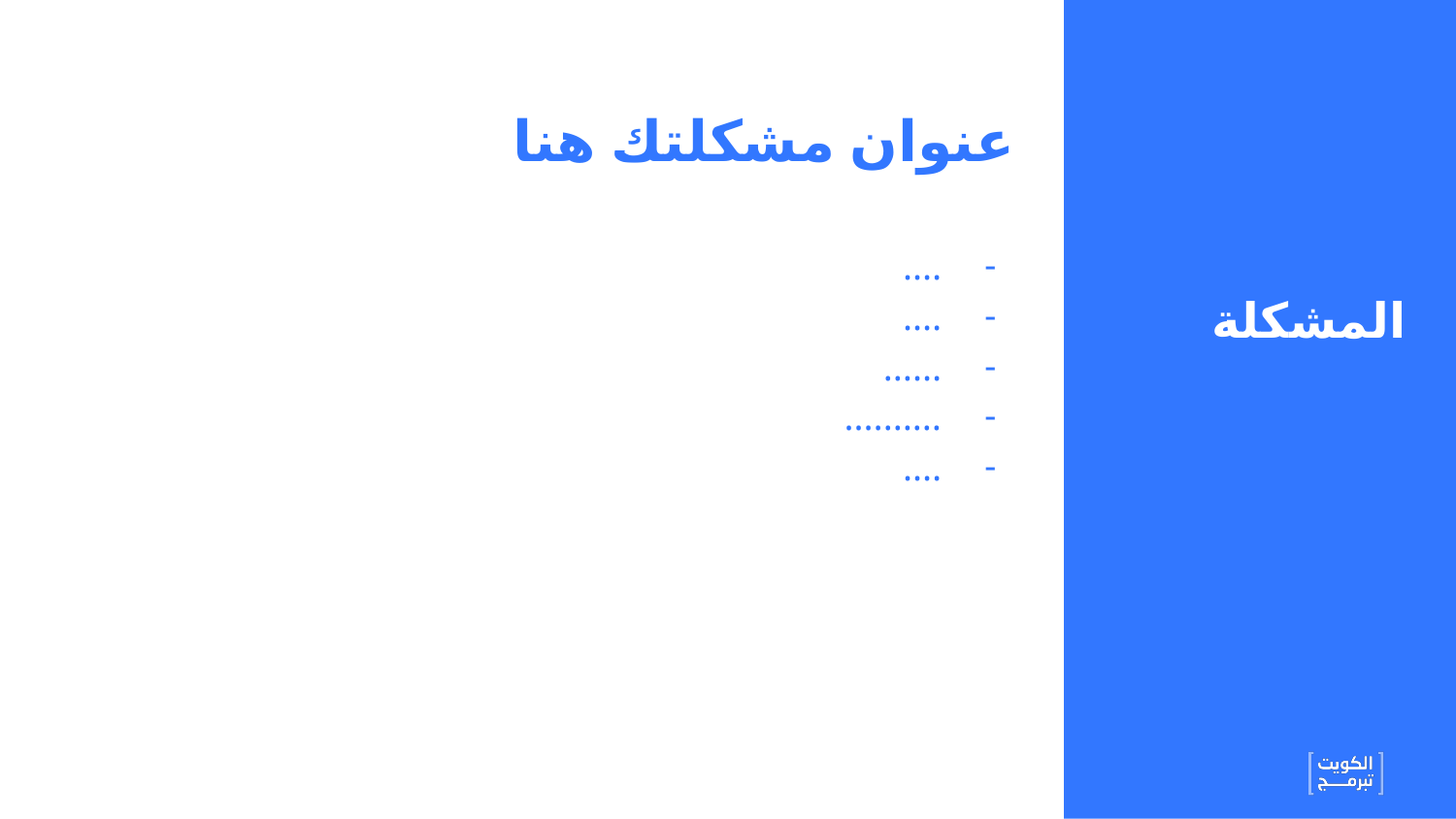

عنوان مشكلتك هنا
….
….
……
……….
….

# المشكلة